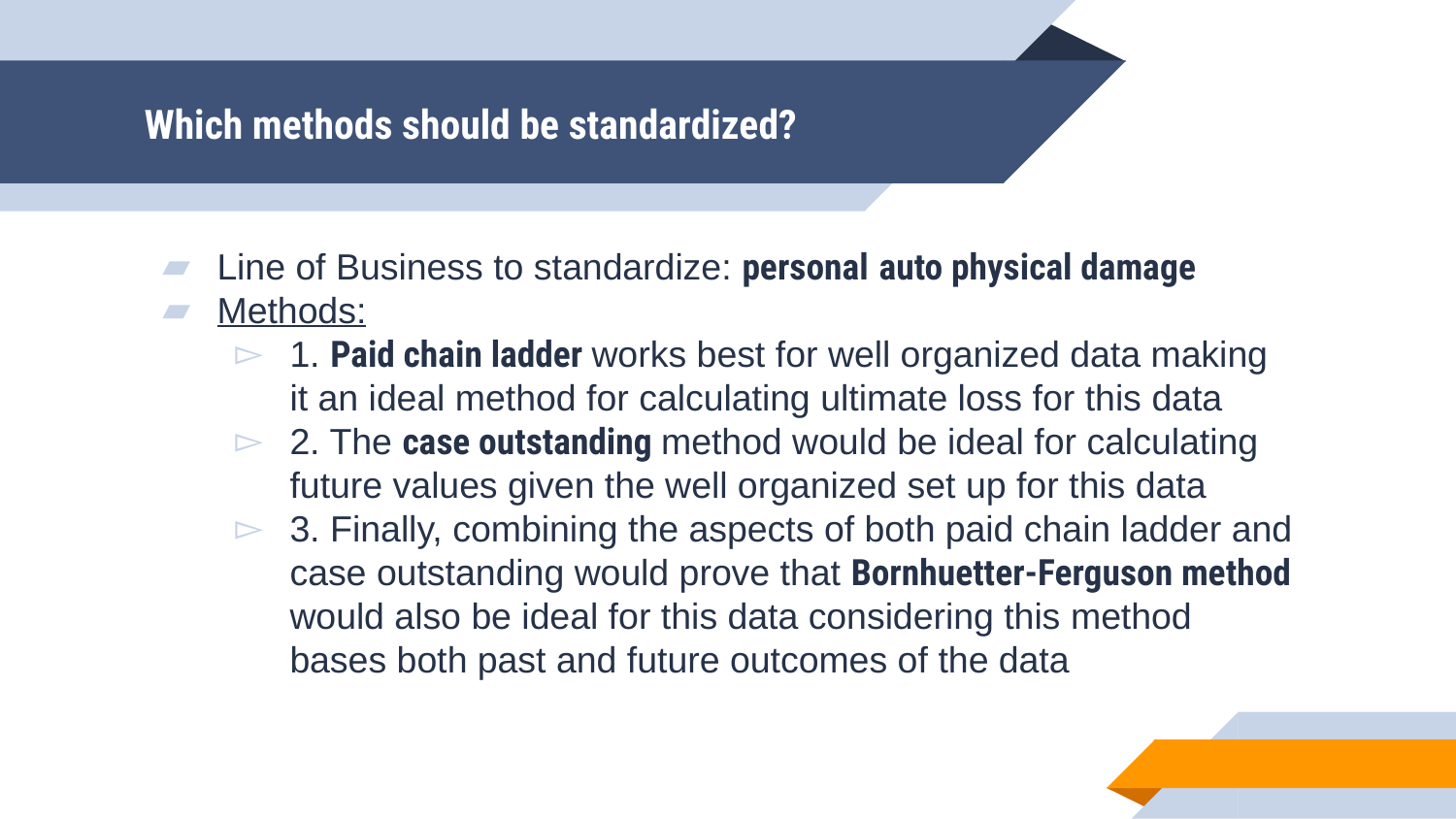

# Which methods should be standardized?
Line of Business to standardize: personal auto physical damage
Methods:
1. Paid chain ladder works best for well organized data making it an ideal method for calculating ultimate loss for this data
2. The case outstanding method would be ideal for calculating future values given the well organized set up for this data
3. Finally, combining the aspects of both paid chain ladder and case outstanding would prove that Bornhuetter-Ferguson method would also be ideal for this data considering this method bases both past and future outcomes of the data